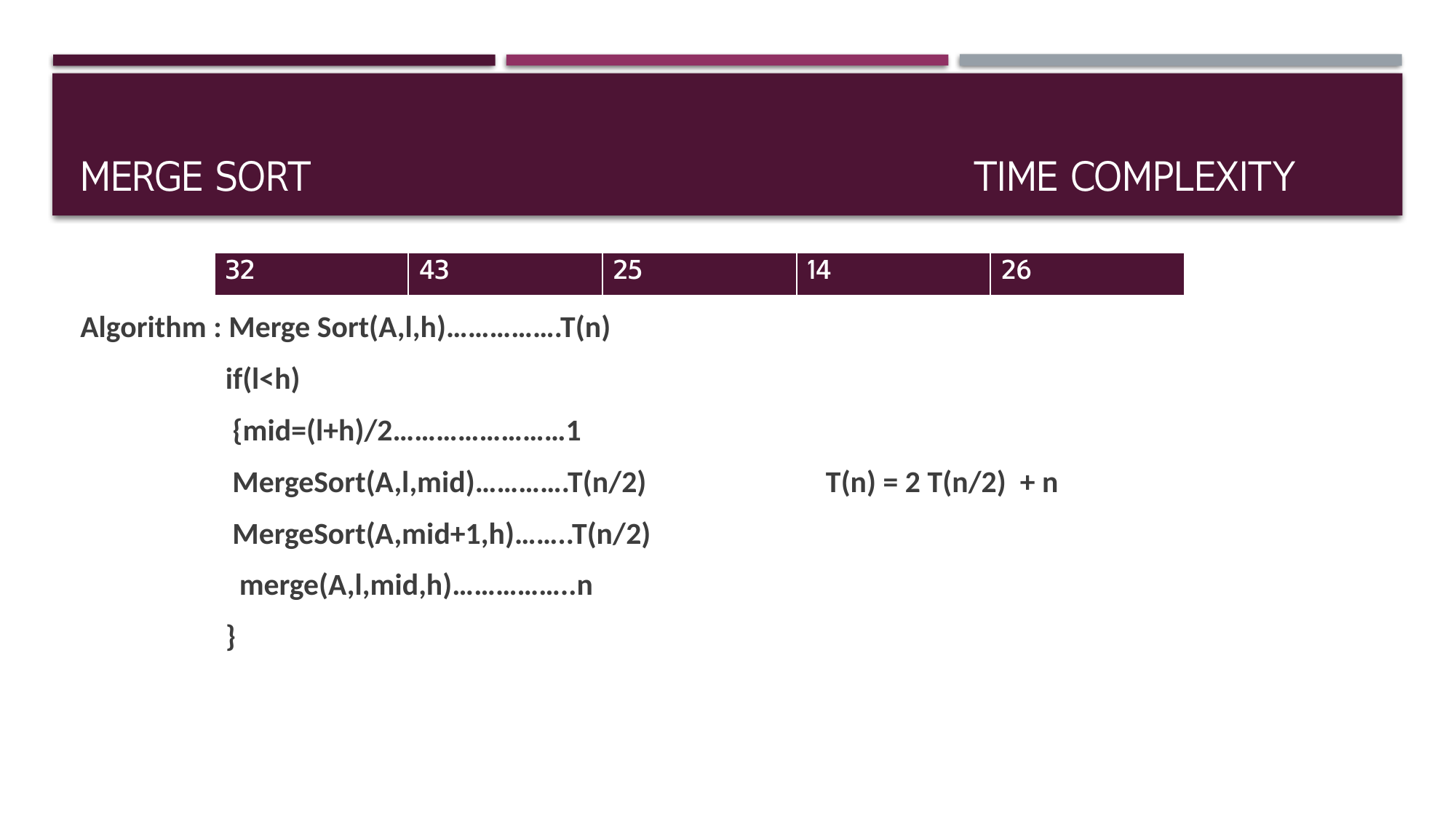

# Merge sort                                                    Time Complexity
| 32 | 43 | 25 | 14 | 26 |
| --- | --- | --- | --- | --- |
Algorithm : Merge Sort(A,l,h)…………….T(n)
                     if(l<h)
                      {mid=(l+h)/2……………………1
                      MergeSort(A,l,mid)………….T(n/2)                          T(n) = 2 T(n/2)  + n
                      MergeSort(A,mid+1,h)……..T(n/2)
                       merge(A,l,mid,h)……………..n
                     }